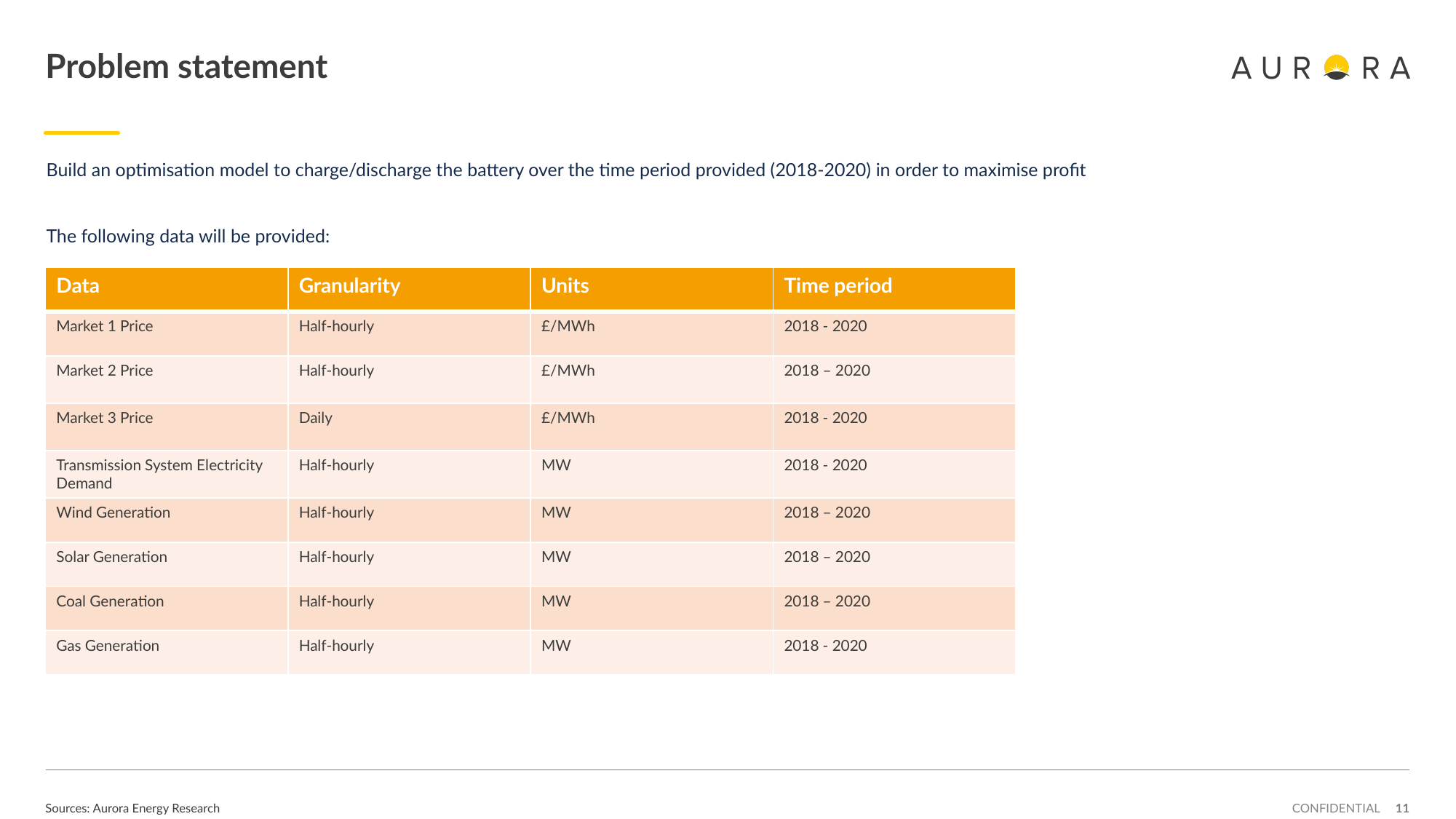

# Problem statement
Build an optimisation model to charge/discharge the battery over the time period provided (2018-2020) in order to maximise profit

The following data will be provided:
| Data | Granularity | Units | Time period |
| --- | --- | --- | --- |
| Market 1 Price | Half-hourly | £/MWh | 2018 - 2020 |
| Market 2 Price | Half-hourly | £/MWh | 2018 – 2020 |
| Market 3 Price | Daily | £/MWh | 2018 - 2020 |
| Transmission System Electricity Demand | Half-hourly | MW | 2018 - 2020 |
| Wind Generation | Half-hourly | MW | 2018 – 2020 |
| Solar Generation | Half-hourly | MW | 2018 – 2020 |
| Coal Generation | Half-hourly | MW | 2018 – 2020 |
| Gas Generation | Half-hourly | MW | 2018 - 2020 |

Sources: Aurora Energy Research